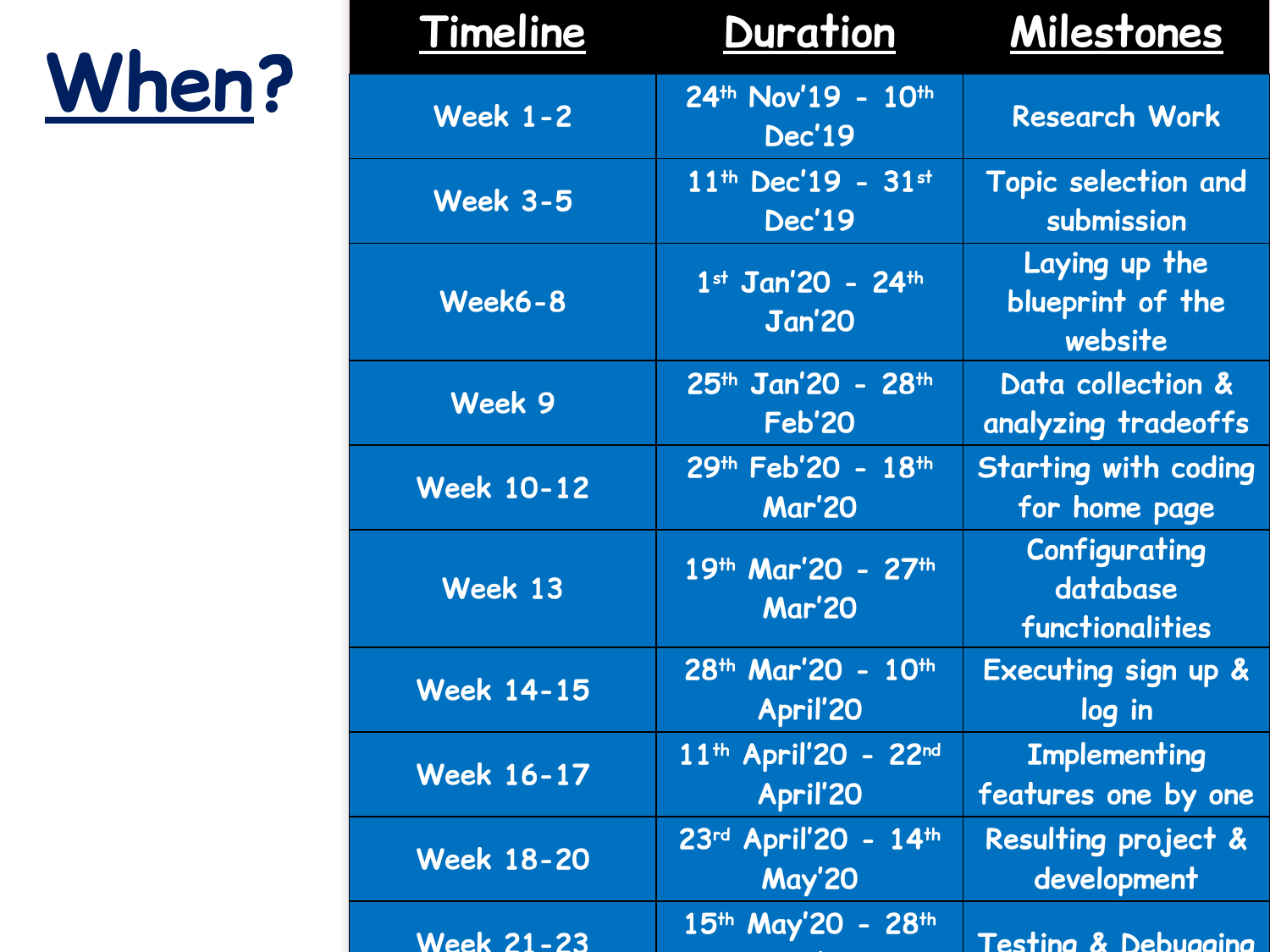

# When?
| Timeline | Duration | Milestones |
| --- | --- | --- |
| Week 1-2 | 24th Nov’19 - 10th Dec’19 | Research Work |
| Week 3-5 | 11th Dec’19 - 31st Dec’19 | Topic selection and submission |
| Week6-8 | 1st Jan’20 - 24th Jan’20 | Laying up the blueprint of the website |
| Week 9 | 25th Jan’20 - 28th Feb’20 | Data collection & analyzing tradeoffs |
| Week 10-12 | 29th Feb’20 - 18th Mar’20 | Starting with coding for home page |
| Week 13 | 19th Mar’20 - 27th Mar’20 | Configurating database functionalities |
| Week 14-15 | 28th Mar’20 - 10th April’20 | Executing sign up & log in |
| Week 16-17 | 11th April’20 - 22nd April’20 | Implementing features one by one |
| Week 18-20 | 23rd April’20 - 14th May’20 | Resulting project & development |
| Week 21-23 | 15th May’20 - 28th May’20 | Testing & Debugging |